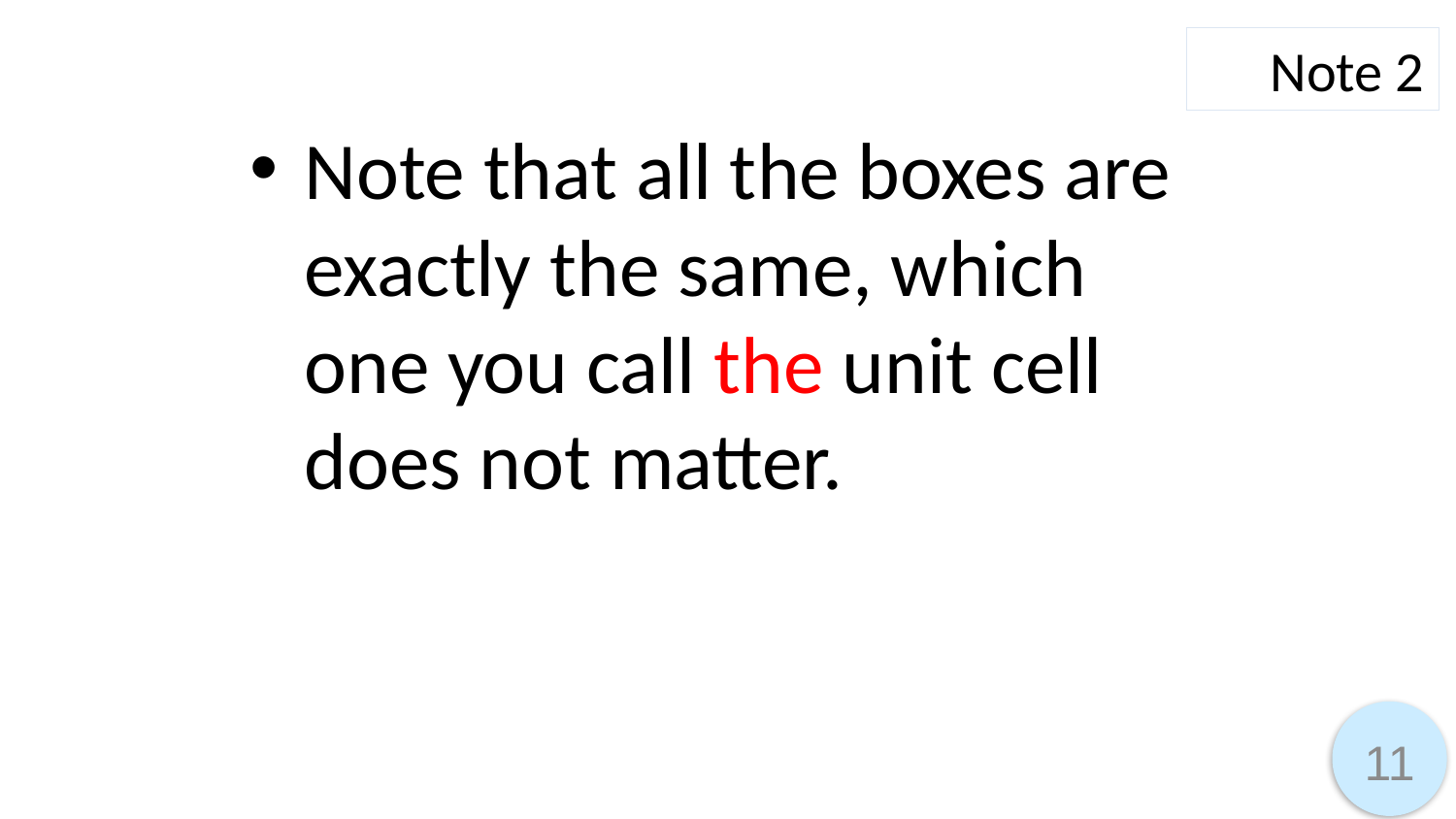

Note 2
Note that all the boxes are exactly the same, which one you call the unit cell does not matter.
11